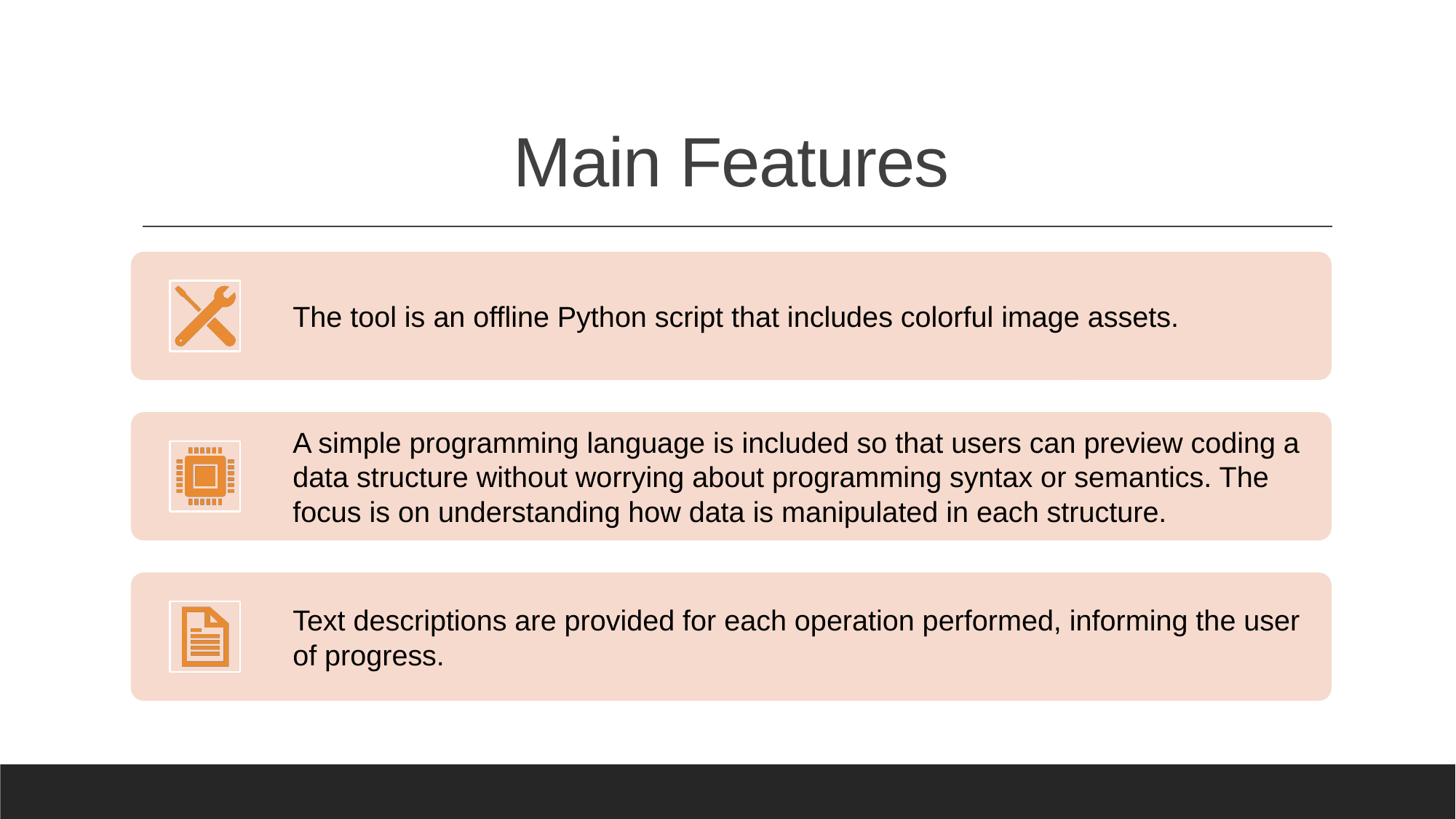

# Main Features
The tool is an offline Python script that includes colorful image assets.
A simple programming language is included so that users can preview coding a data structure without worrying about programming syntax or semantics. The focus is on understanding how data is manipulated in each structure.
Text descriptions are provided for each operation performed, informing the user of progress.